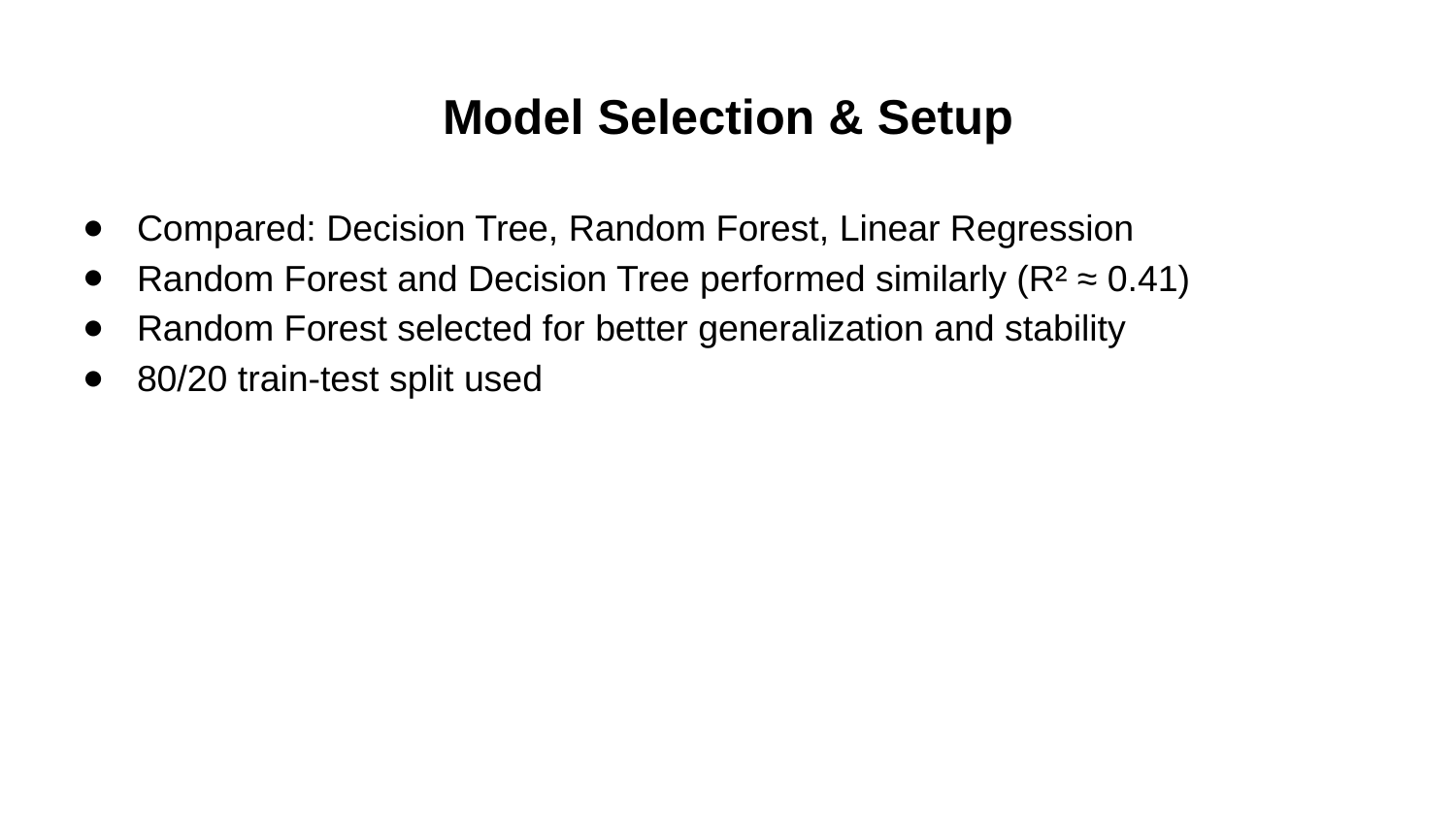

# Model Selection & Setup
Compared: Decision Tree, Random Forest, Linear Regression
Random Forest and Decision Tree performed similarly (R² ≈ 0.41)
Random Forest selected for better generalization and stability
80/20 train-test split used